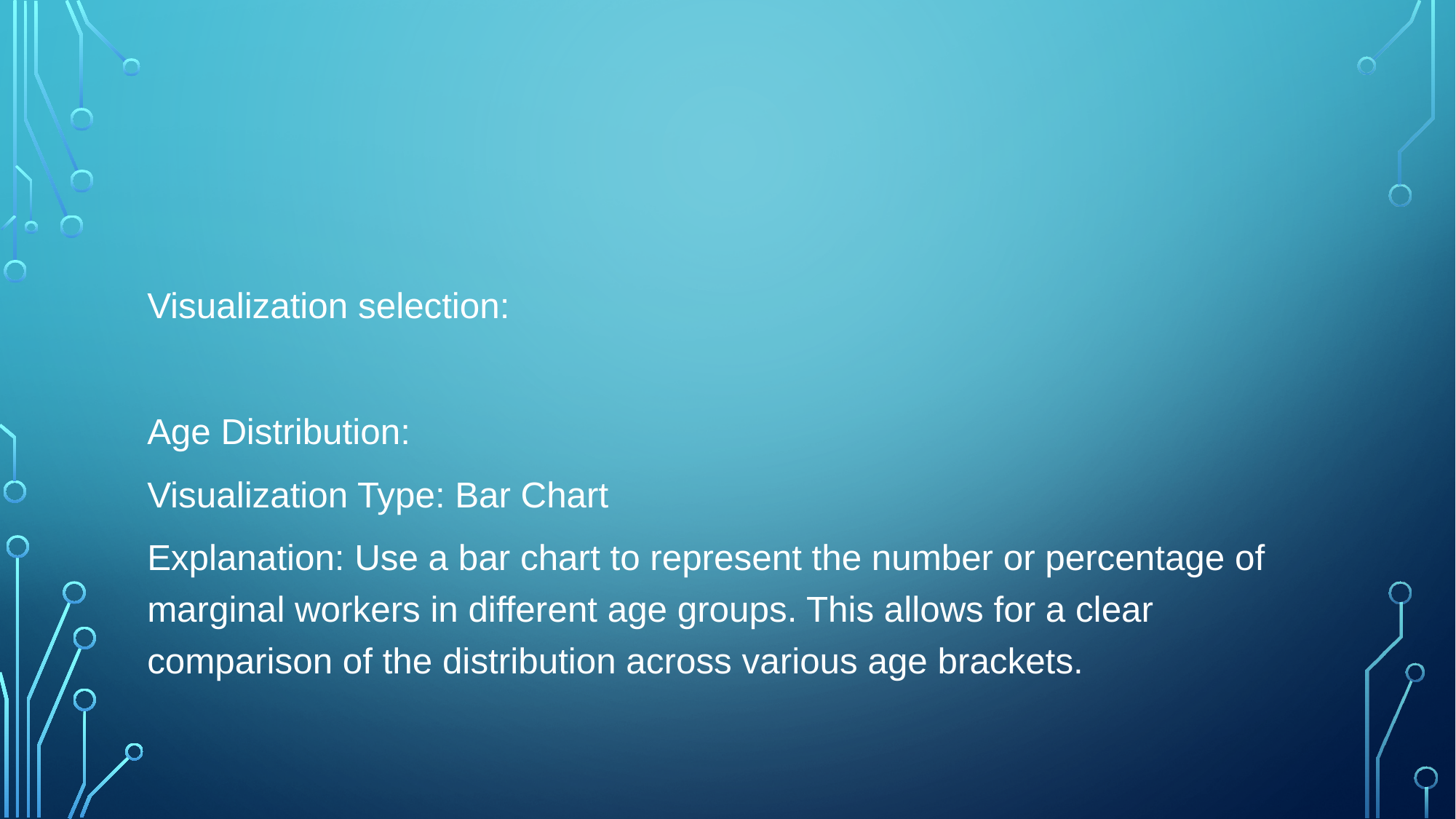

Visualization selection:

Age Distribution:
Visualization Type: Bar Chart
Explanation: Use a bar chart to represent the number or percentage of marginal workers in different age groups. This allows for a clear comparison of the distribution across various age brackets.